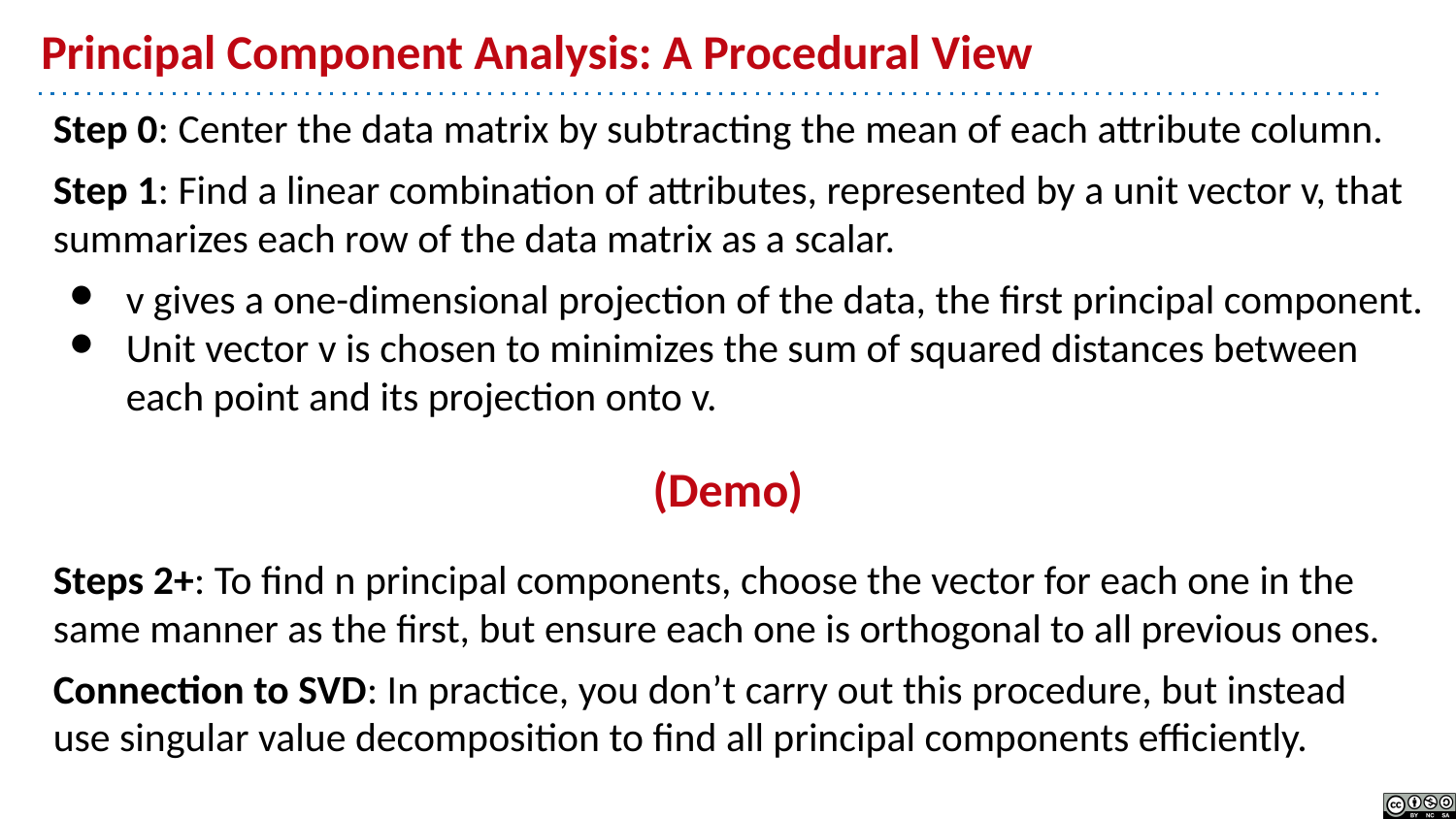

# Principal Component Analysis: A Procedural View
Step 0: Center the data matrix by subtracting the mean of each attribute column.
Step 1: Find a linear combination of attributes, represented by a unit vector v, that summarizes each row of the data matrix as a scalar.
v gives a one-dimensional projection of the data, the first principal component.
Unit vector v is chosen to minimizes the sum of squared distances between each point and its projection onto v.
(Demo)
Steps 2+: To find n principal components, choose the vector for each one in the same manner as the first, but ensure each one is orthogonal to all previous ones.
Connection to SVD: In practice, you don’t carry out this procedure, but instead use singular value decomposition to find all principal components efficiently.